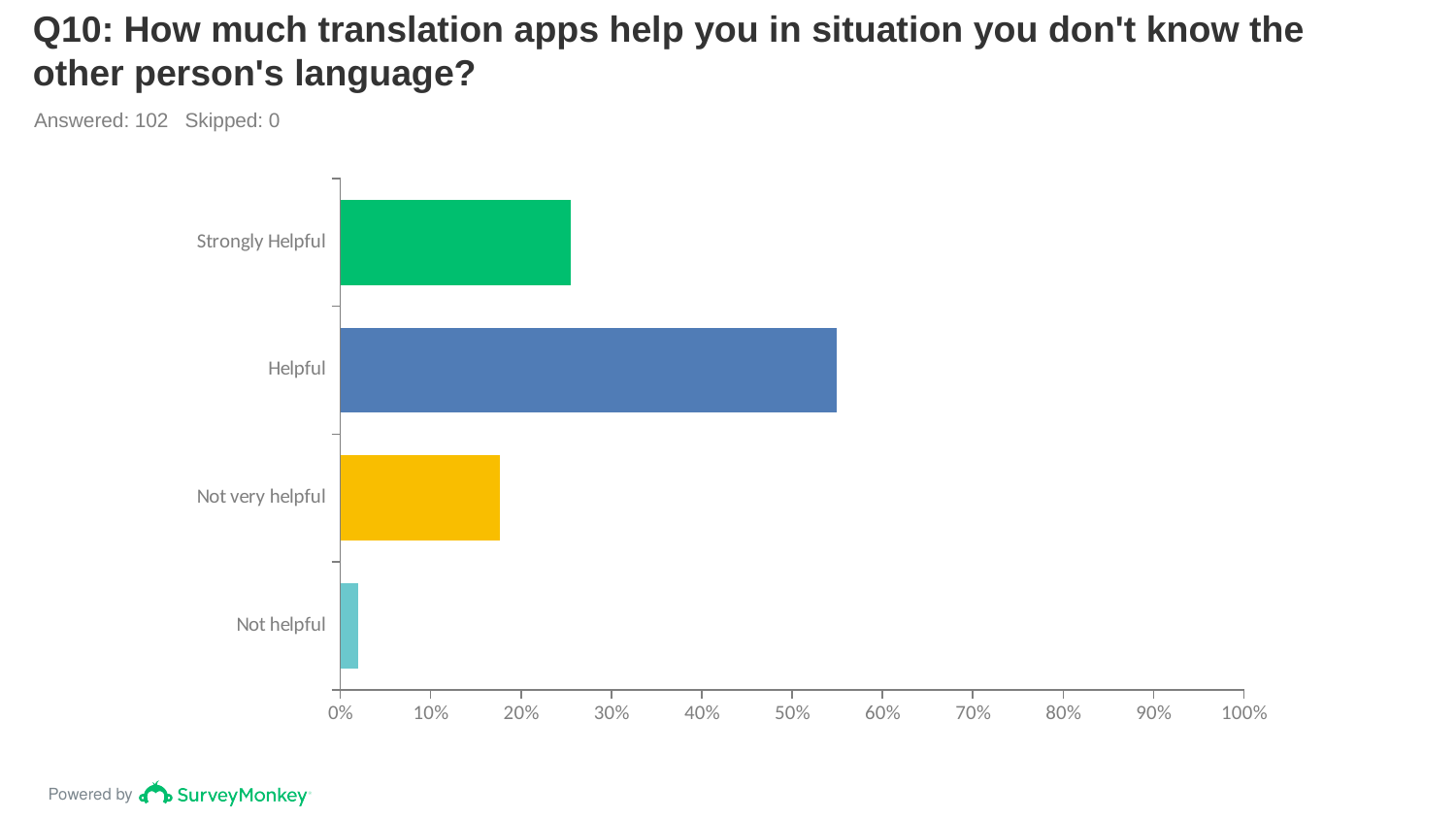

# Q10: How much translation apps help you in situation you don't know the other person's language?
Answered: 102   Skipped: 0

### Chart

| Category |   |
|---|---|
| Strongly Helpful | 0.2549 |
| Helpful | 0.549 |
| Not very helpful | 0.1765 |
| Not helpful | 0.0196 |